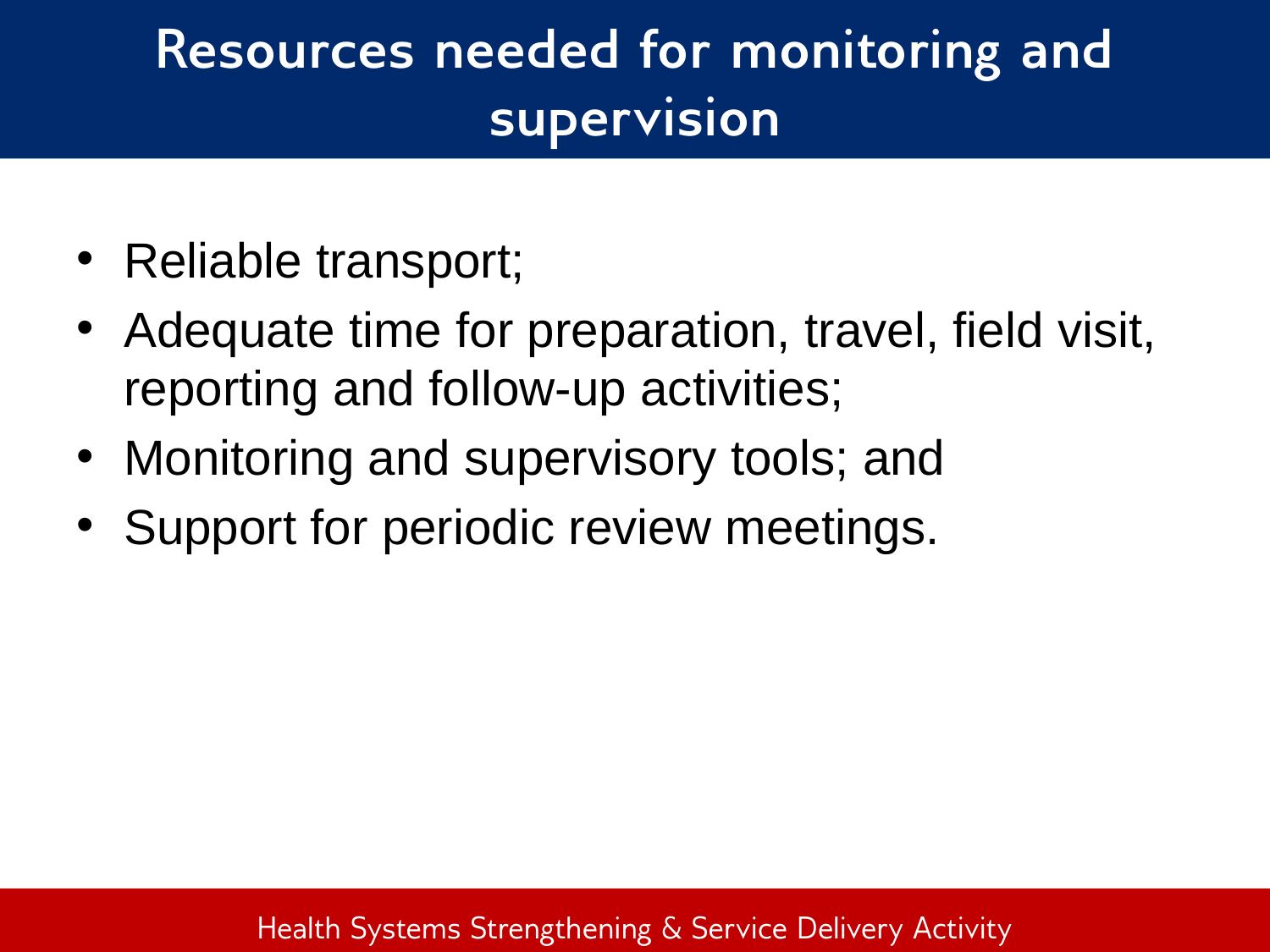

# Resources needed for monitoring and supervision
Reliable transport;
Adequate time for preparation, travel, field visit, reporting and follow-up activities;
Monitoring and supervisory tools; and
Support for periodic review meetings.